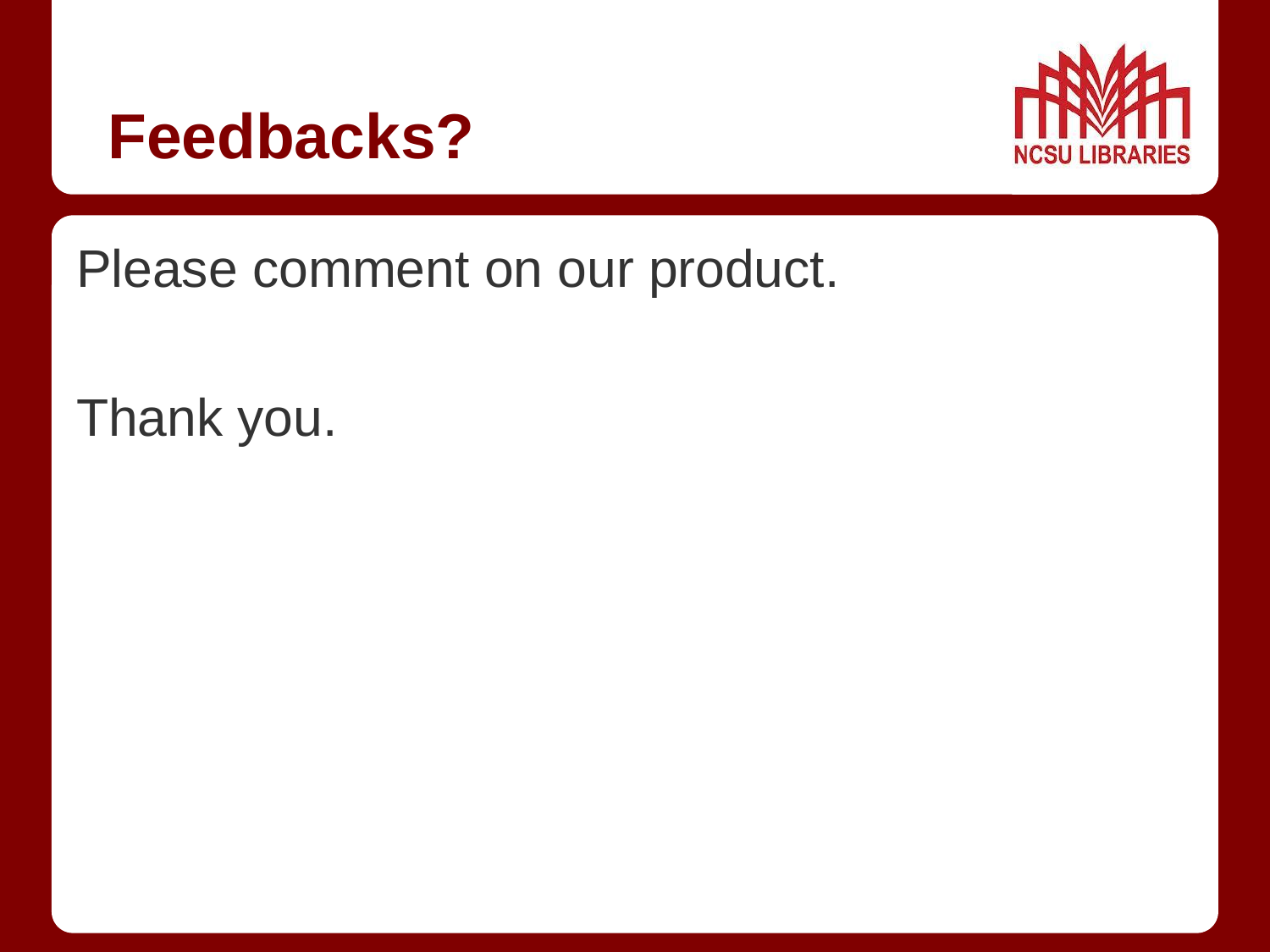

# Feedbacks?
Please comment on our product.

Thank you.